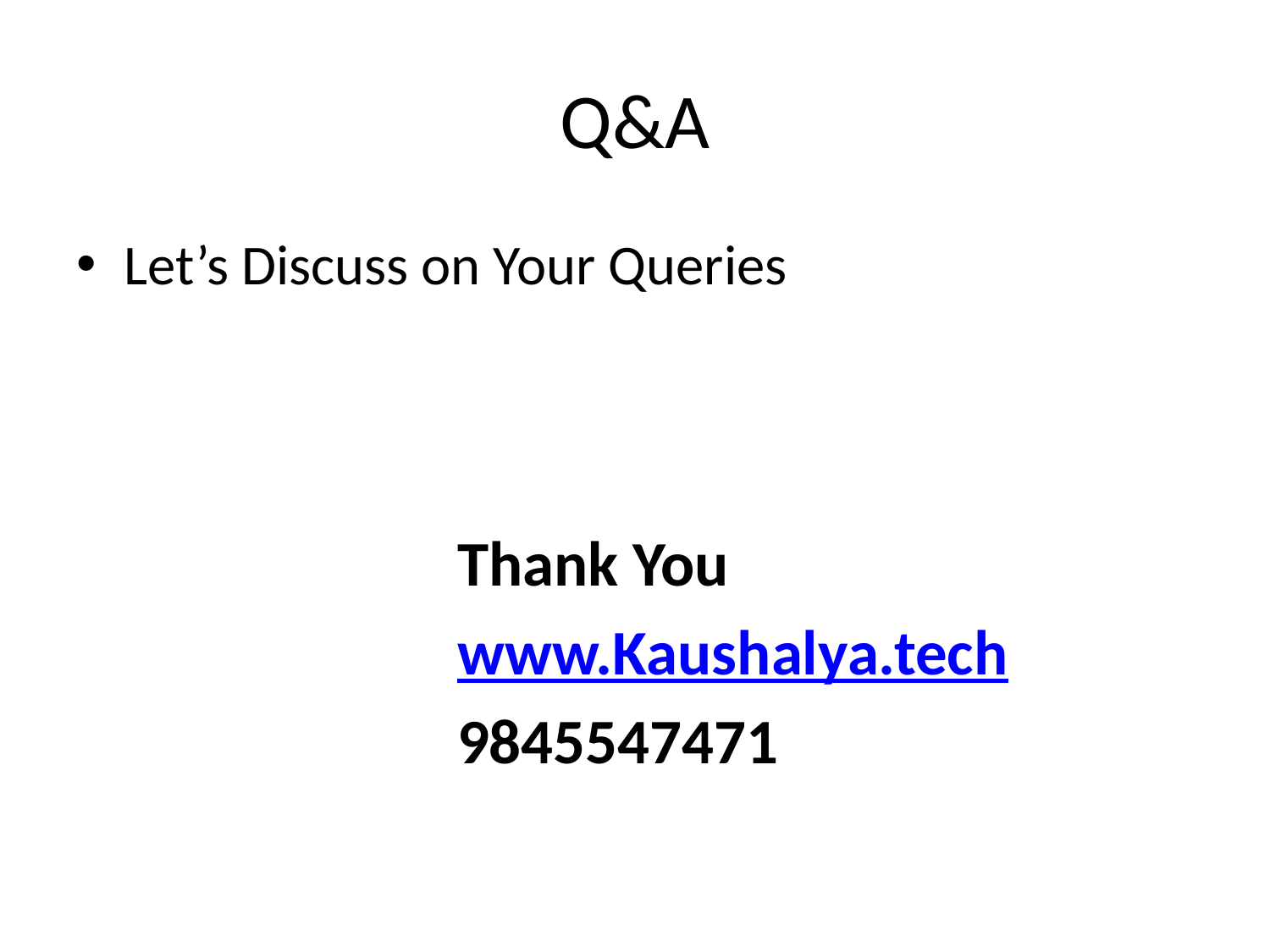

# Q&A
Let’s Discuss on Your Queries

Thank You
www.Kaushalya.tech
9845547471